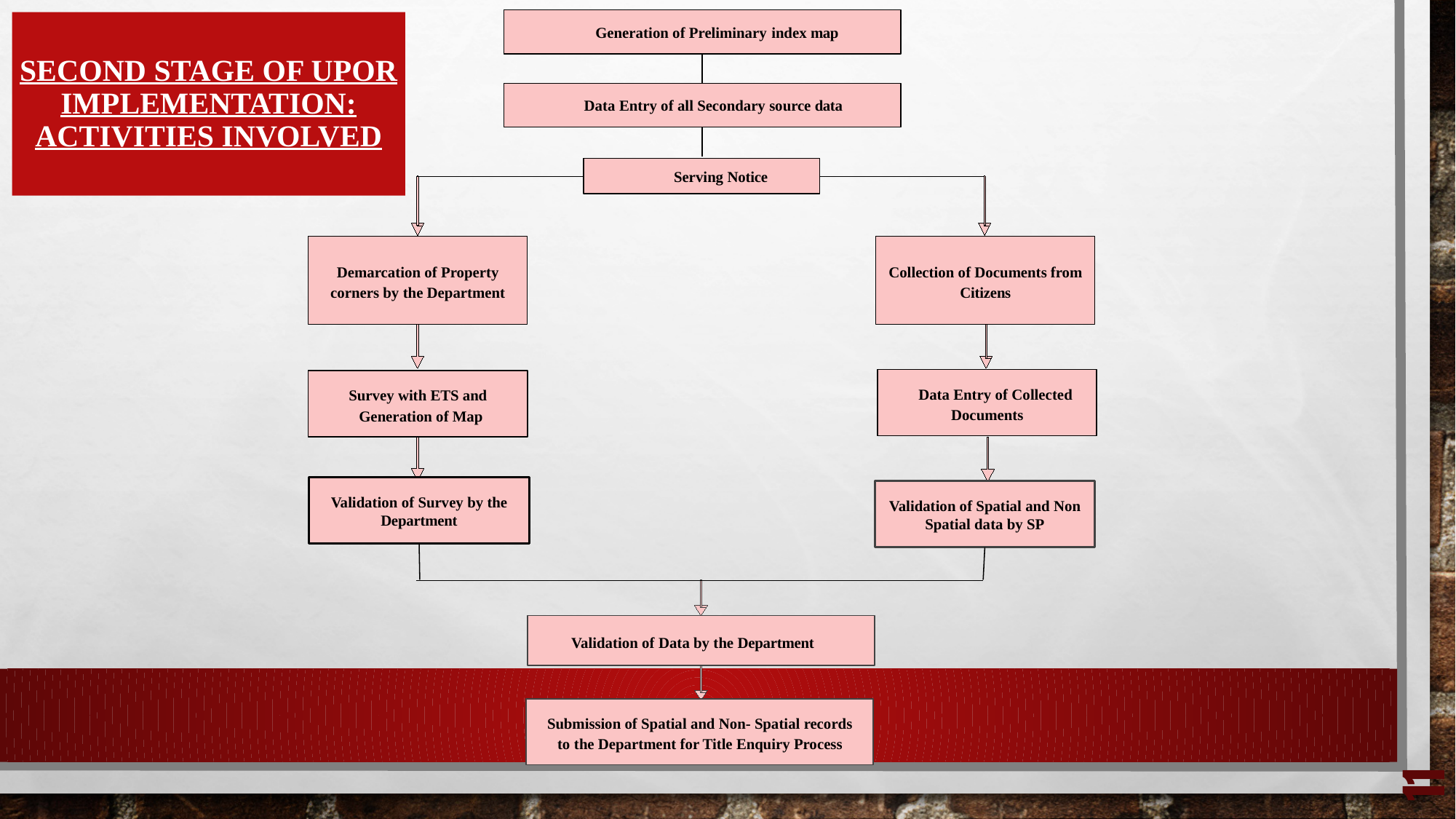

Generation of Preliminary index map

Data Entry of all Secondary source data
Serving Notice

Demarcation of Property corners by the Department
Collection of Documents from Citizens

Data Entry of Collected   Documents
Survey with ETS and Generation of Map
# Second Stage of UPOR Implementation: Activities Involved
Validation of Survey by the Department
Validation of Spatial and Non Spatial data by SP

Validation of Data by the Department

Submission of Spatial and Non- Spatial records to the Department for Title Enquiry Process
11